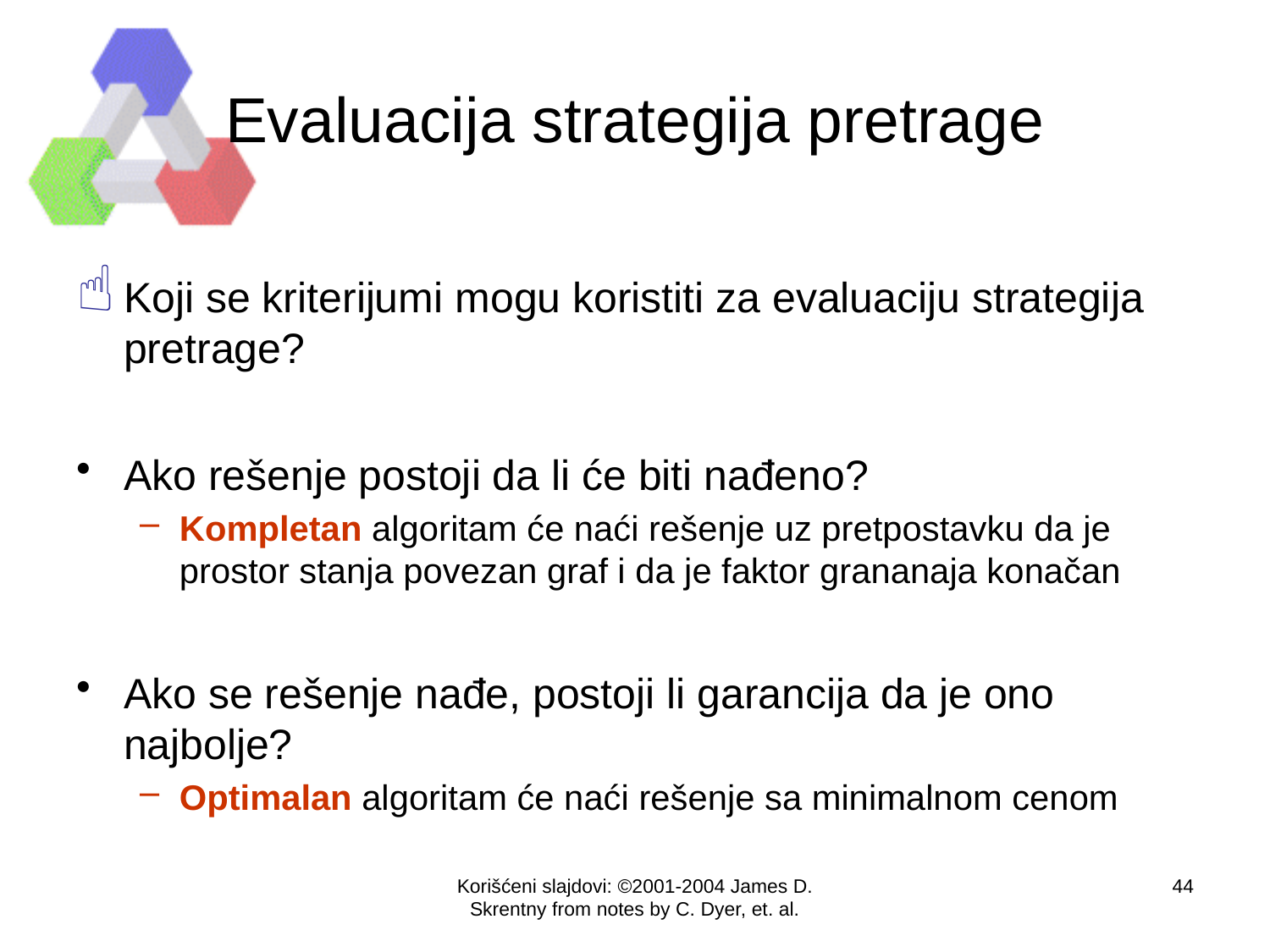

# Evaluacija strategija pretrage
Koji se kriterijumi mogu koristiti za evaluaciju strategija pretrage?

Ako rešenje postoji da li će biti nađeno?
Kompletan algoritam će naći rešenje uz pretpostavku da je prostor stanja povezan graf i da je faktor grananaja konačan

Ako se rešenje nađe, postoji li garancija da je ono najbolje?
Optimalan algoritam će naći rešenje sa minimalnom cenom
Korišćeni slajdovi: ©2001-2004 James D. Skrentny from notes by C. Dyer, et. al.
44